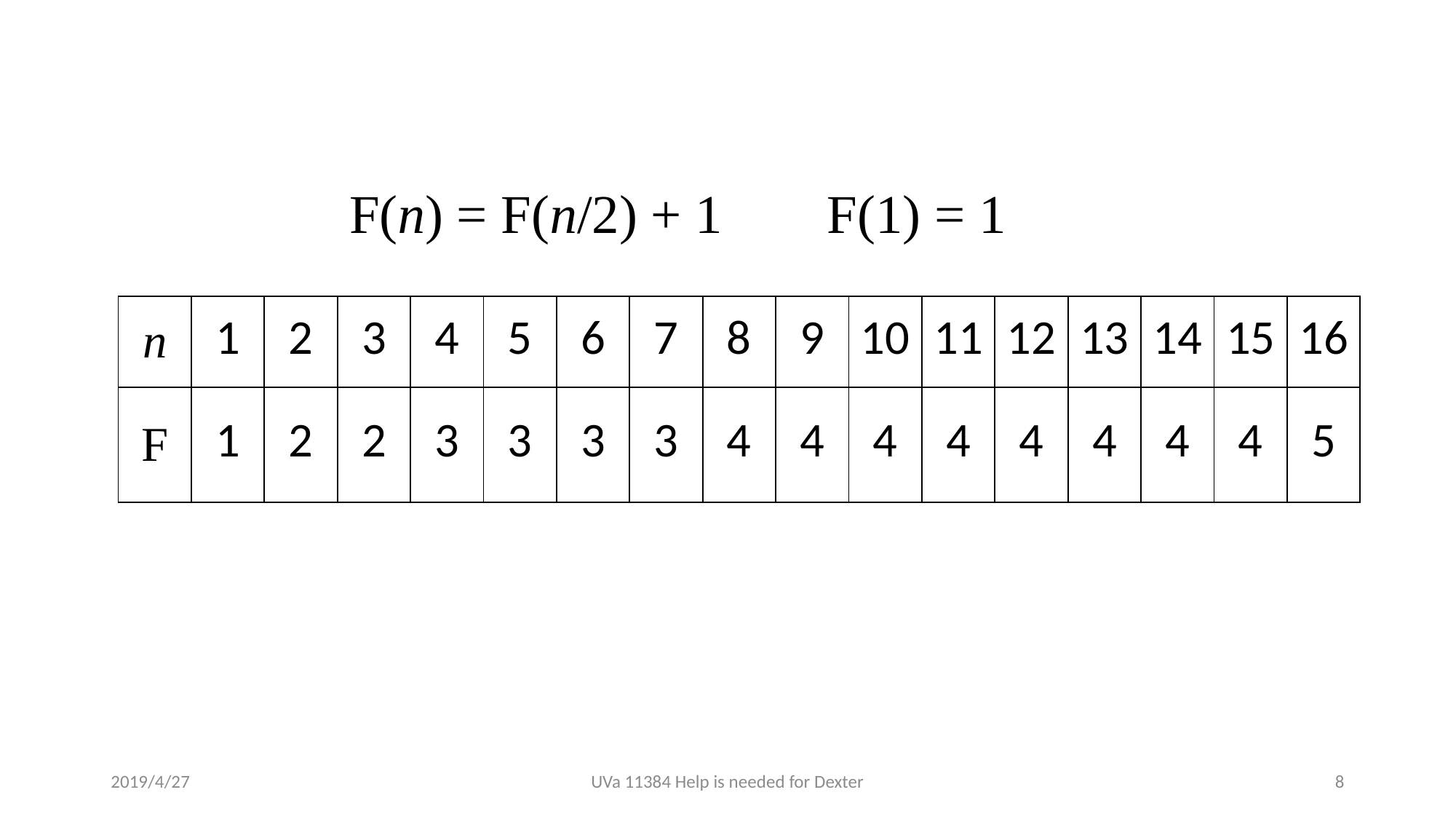

F(1) = 1
F(n) = F(n/2) + 1
| n | 1 | 2 | 3 | 4 | 5 | 6 | 7 | 8 | 9 | 10 | 11 | 12 | 13 | 14 | 15 | 16 |
| --- | --- | --- | --- | --- | --- | --- | --- | --- | --- | --- | --- | --- | --- | --- | --- | --- |
| F | 1 | 2 | 2 | 3 | 3 | 3 | 3 | 4 | 4 | 4 | 4 | 4 | 4 | 4 | 4 | 5 |
2019/4/27
UVa 11384 Help is needed for Dexter
8